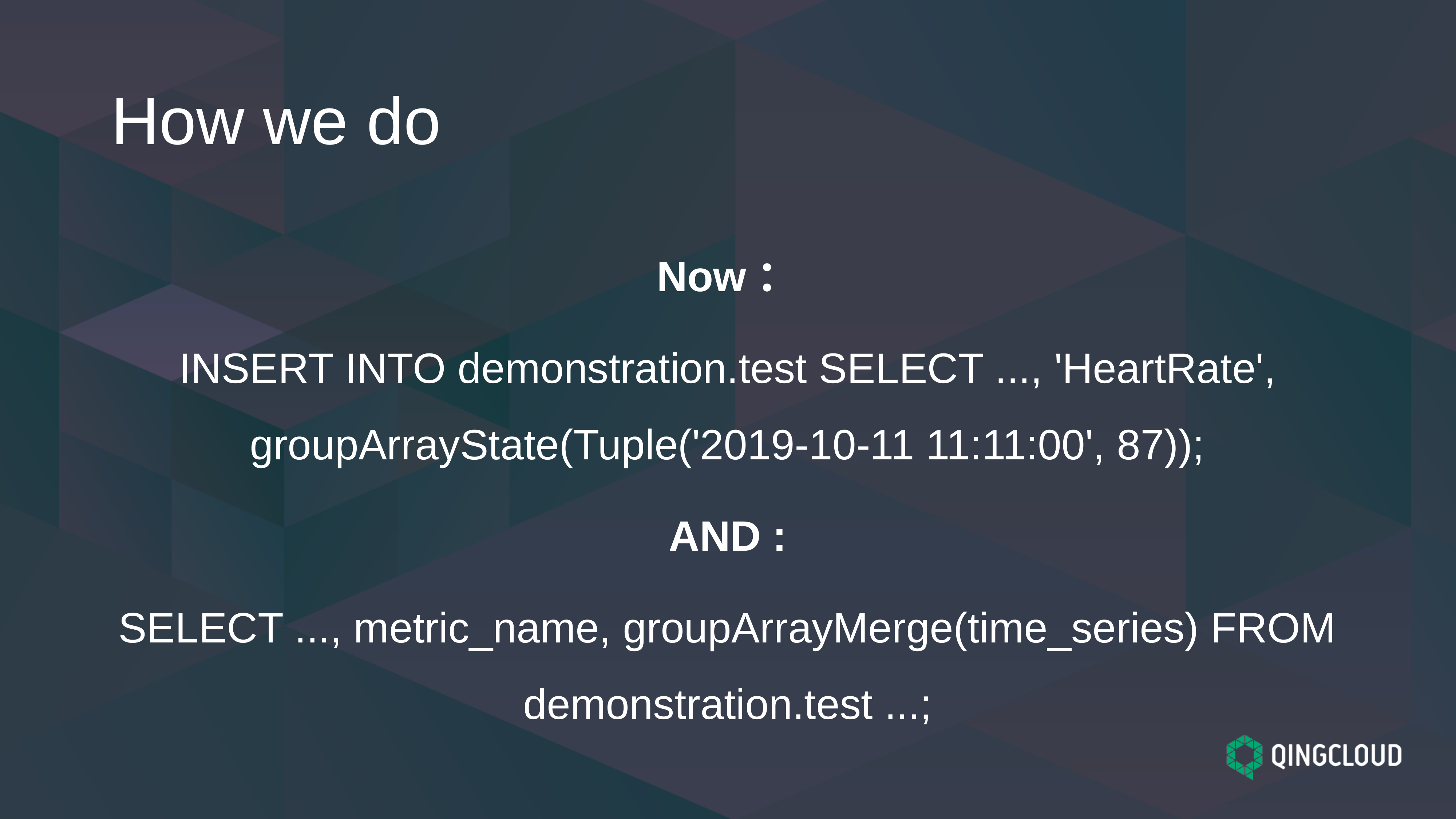

# How we do
Now：
INSERT INTO demonstration.test SELECT ..., 'HeartRate', groupArrayState(Tuple('2019-10-11 11:11:00', 87));
AND :
SELECT ..., metric_name, groupArrayMerge(time_series) FROM demonstration.test ...;